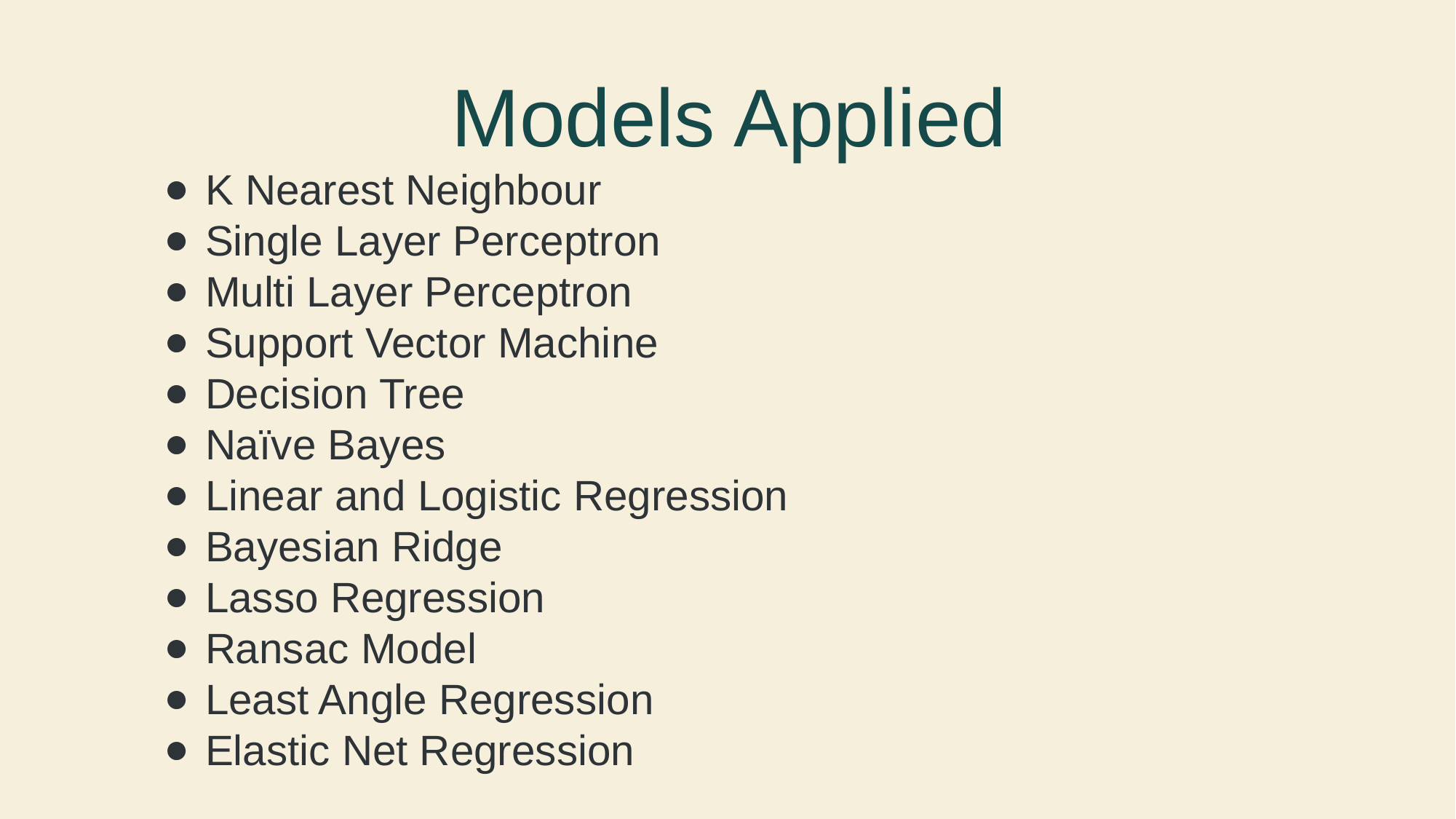

# Models Applied
K Nearest Neighbour
Single Layer Perceptron
Multi Layer Perceptron
Support Vector Machine
Decision Tree
Naïve Bayes
Linear and Logistic Regression
Bayesian Ridge
Lasso Regression
Ransac Model
Least Angle Regression
Elastic Net Regression